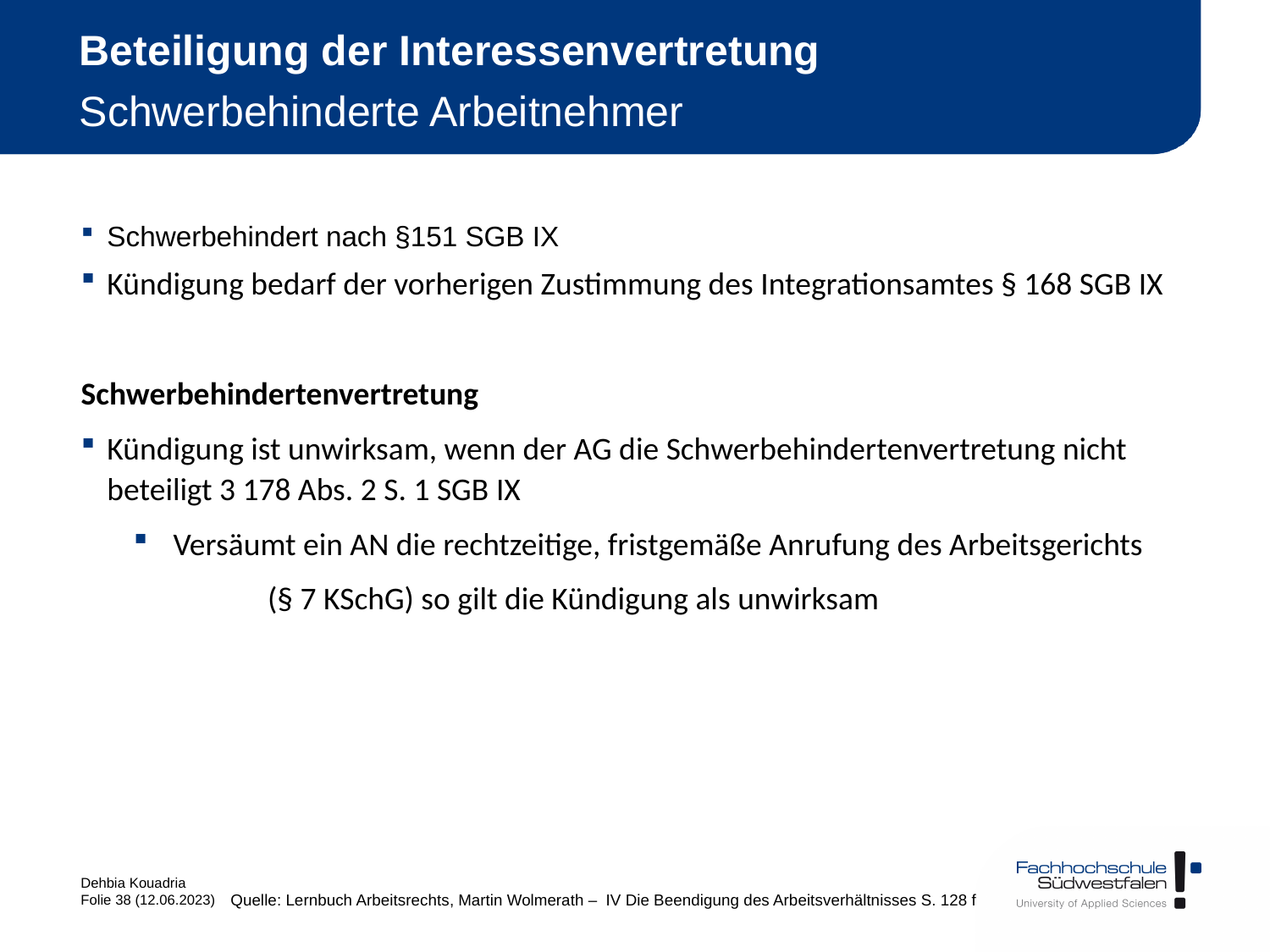

# Beteiligung der Interessenvertretung Schwerbehinderte Arbeitnehmer
Schwerbehindert nach §151 SGB IX
Kündigung bedarf der vorherigen Zustimmung des Integrationsamtes § 168 SGB IX

Schwerbehindertenvertretung
Kündigung ist unwirksam, wenn der AG die Schwerbehindertenvertretung nicht beteiligt 3 178 Abs. 2 S. 1 SGB IX
Versäumt ein AN die rechtzeitige, fristgemäße Anrufung des Arbeitsgerichts
	 (§ 7 KSchG) so gilt die Kündigung als unwirksam

Quelle: Lernbuch Arbeitsrechts, Martin Wolmerath –  IV Die Beendigung des Arbeitsverhältnisses S. 128 f